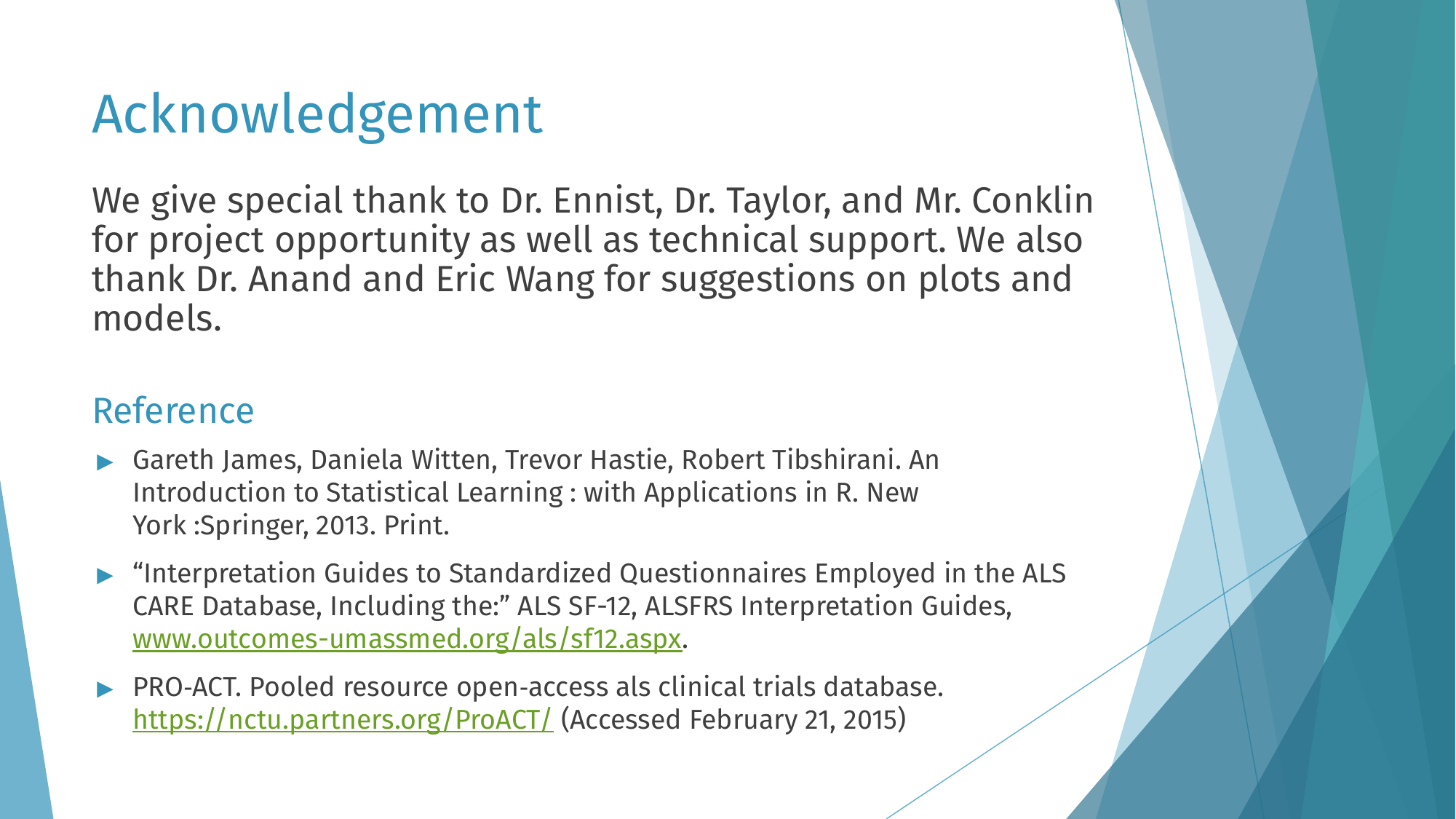

# Acknowledgement
We give special thank to Dr. Ennist, Dr. Taylor, and Mr. Conklin for project opportunity as well as technical support. We also thank Dr. Anand and Eric Wang for suggestions on plots and models.
Reference
Gareth James, Daniela Witten, Trevor Hastie, Robert Tibshirani. An Introduction to Statistical Learning : with Applications in R. New York :Springer, 2013. Print.
“Interpretation Guides to Standardized Questionnaires Employed in the ALS CARE Database, Including the:” ALS SF-12, ALSFRS Interpretation Guides, www.outcomes-umassmed.org/als/sf12.aspx.
PRO‐ACT. Pooled resource open‐access als clinical trials database. https://nctu.partners.org/ProACT/ (Accessed February 21, 2015)